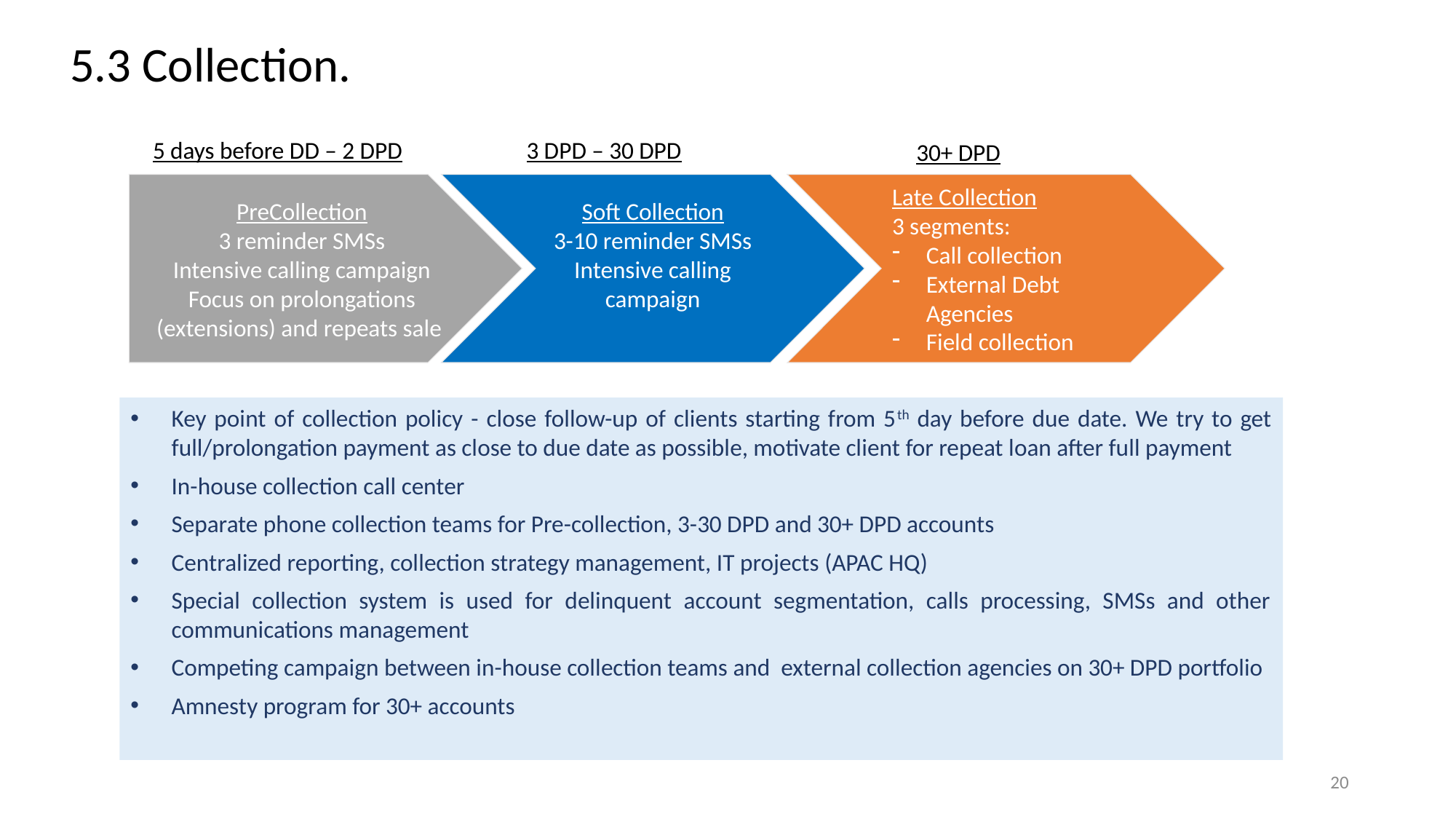

# 5.3 Collection.
5 days before DD – 2 DPD
3 DPD – 30 DPD
30+ DPD
PreCollection
3 reminder SMSs
Intensive calling campaign
Focus on prolongations (extensions) and repeats sale
Soft Collection
3-10 reminder SMSs
Intensive calling campaign

Late Collection
3 segments:
Call collection
External Debt Agencies
Field collection
Key point of collection policy - close follow-up of clients starting from 5th day before due date. We try to get full/prolongation payment as close to due date as possible, motivate client for repeat loan after full payment
In-house collection call center
Separate phone collection teams for Pre-collection, 3-30 DPD and 30+ DPD accounts
Centralized reporting, collection strategy management, IT projects (APAC HQ)
Special collection system is used for delinquent account segmentation, calls processing, SMSs and other communications management
Competing campaign between in-house collection teams and  external collection agencies on 30+ DPD portfolio
Amnesty program for 30+ accounts

20